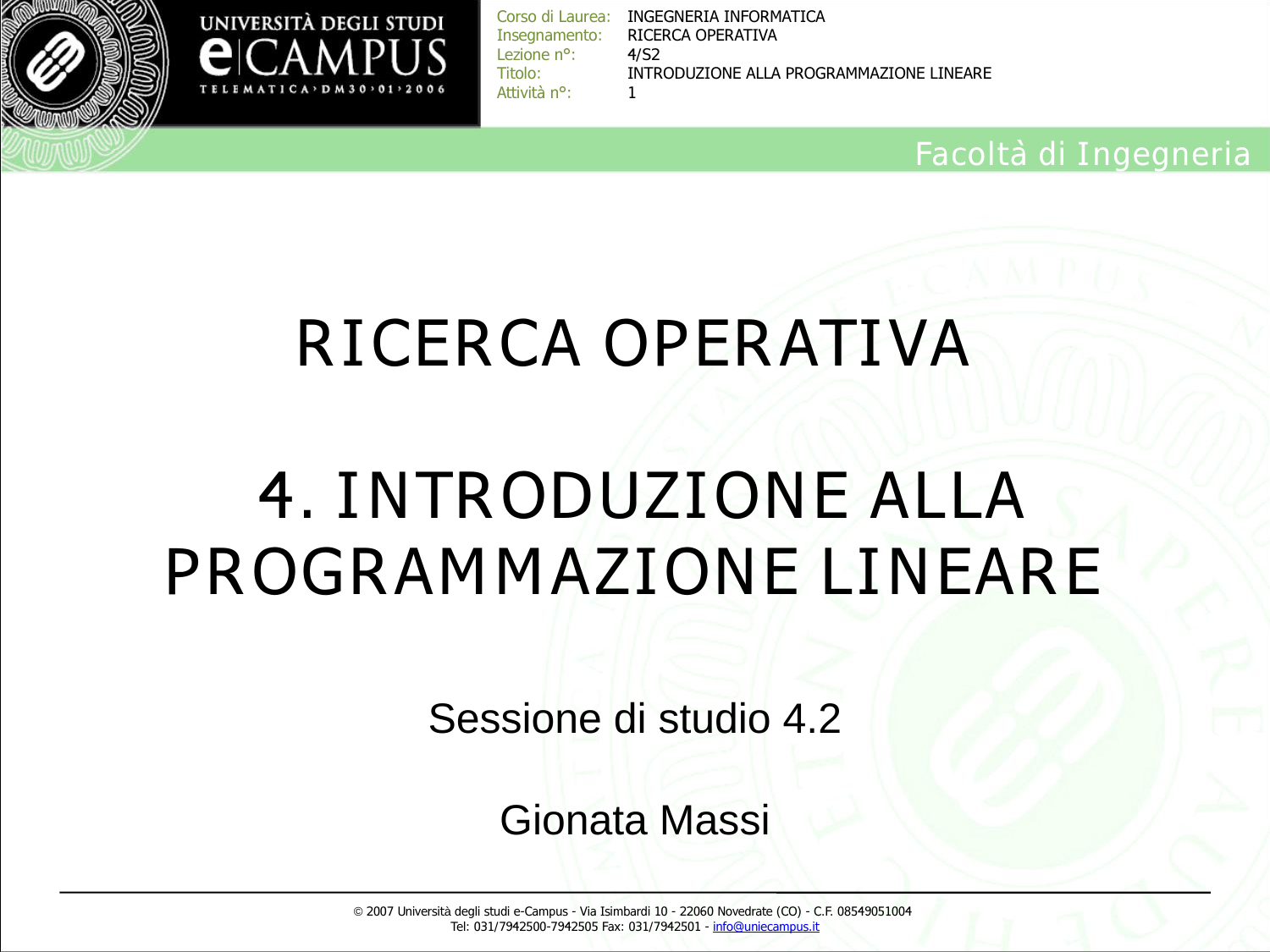

# RICERCA OPERATIVA 4. INTRODUZIONE ALLA PROGRAMMAZIONE LINEARE
Sessione di studio 4.2

Gionata Massi